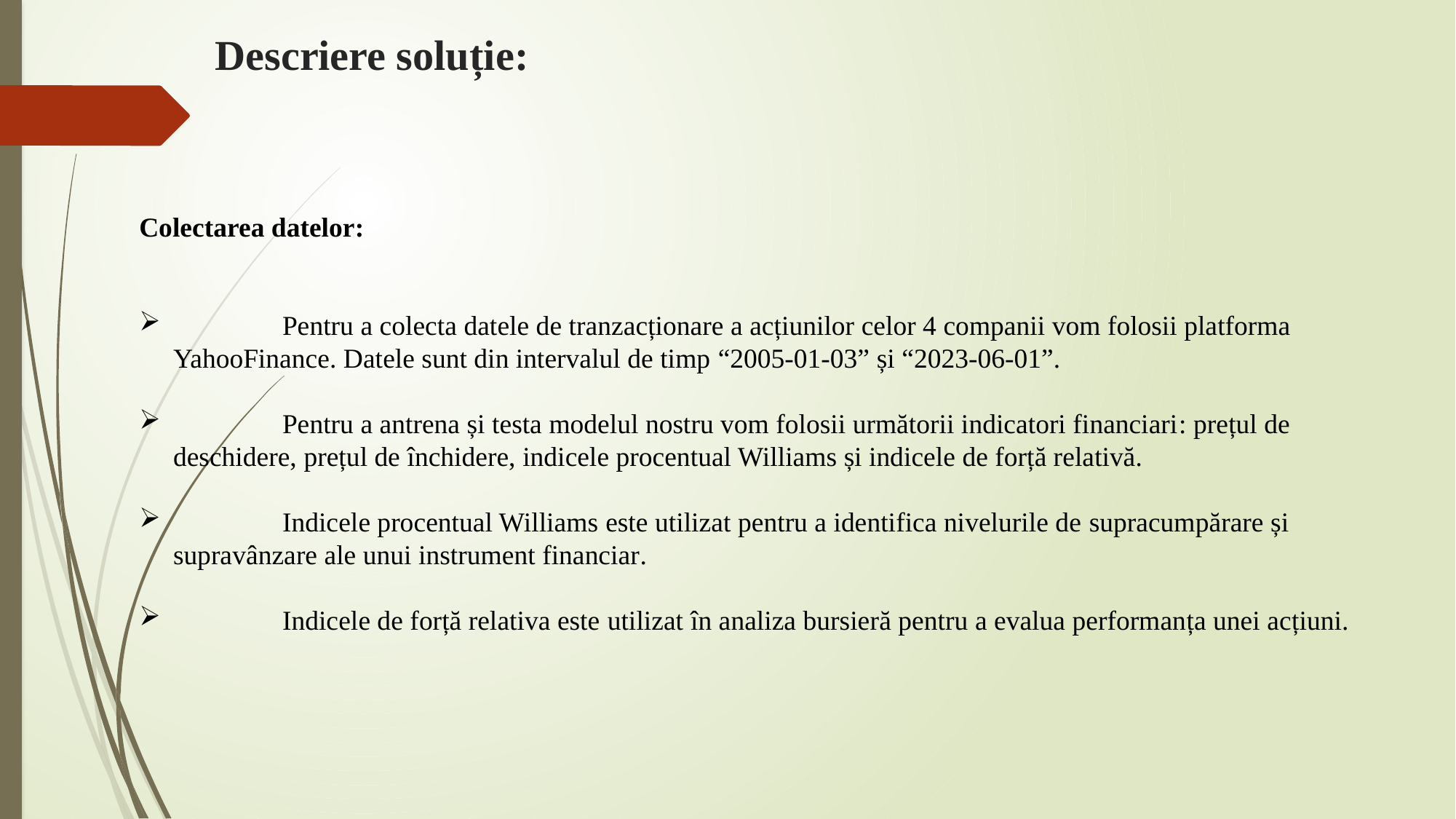

Descriere soluție:
Colectarea datelor:

	Pentru a colecta datele de tranzacționare a acțiunilor celor 4 companii vom folosii platforma YahooFinance. Datele sunt din intervalul de timp “2005-01-03” și “2023-06-01”.

	Pentru a antrena și testa modelul nostru vom folosii următorii indicatori financiari: prețul de deschidere, prețul de închidere, indicele procentual Williams și indicele de forță relativă.

	Indicele procentual Williams este utilizat pentru a identifica nivelurile de supracumpărare și supravânzare ale unui instrument financiar.

	Indicele de forță relativa este utilizat în analiza bursieră pentru a evalua performanța unei acțiuni.